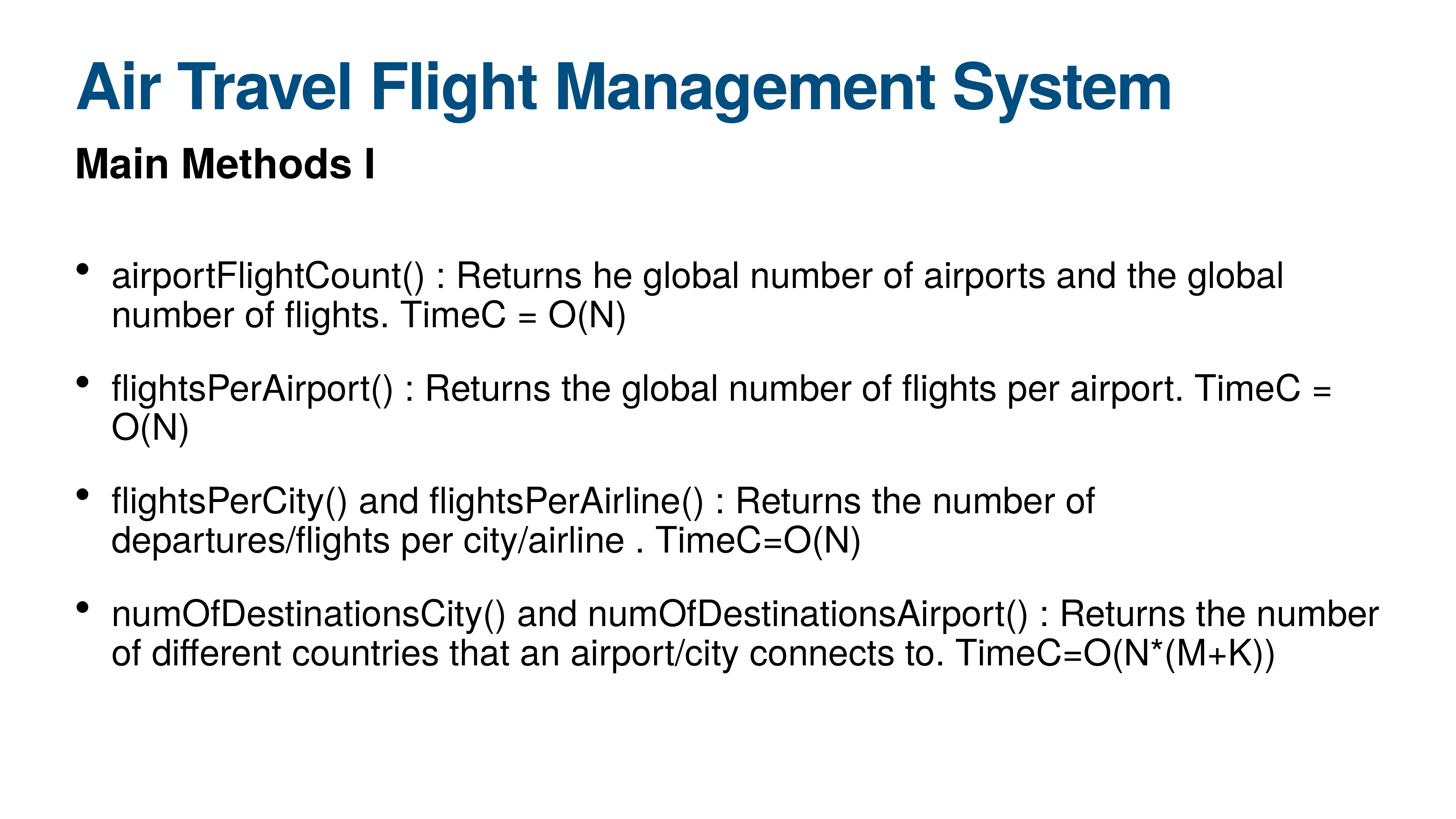

# Air Travel Flight Management System
Main Methods I
airportFlightCount() : Returns he global number of airports and the global number of flights. TimeC = O(N)
flightsPerAirport() : Returns the global number of flights per airport. TimeC = O(N)
flightsPerCity() and flightsPerAirline() : Returns the number of departures/flights per city/airline . TimeC=O(N)
numOfDestinationsCity() and numOfDestinationsAirport() : Returns the number of different countries that an airport/city connects to. TimeC=O(N*(M+K))